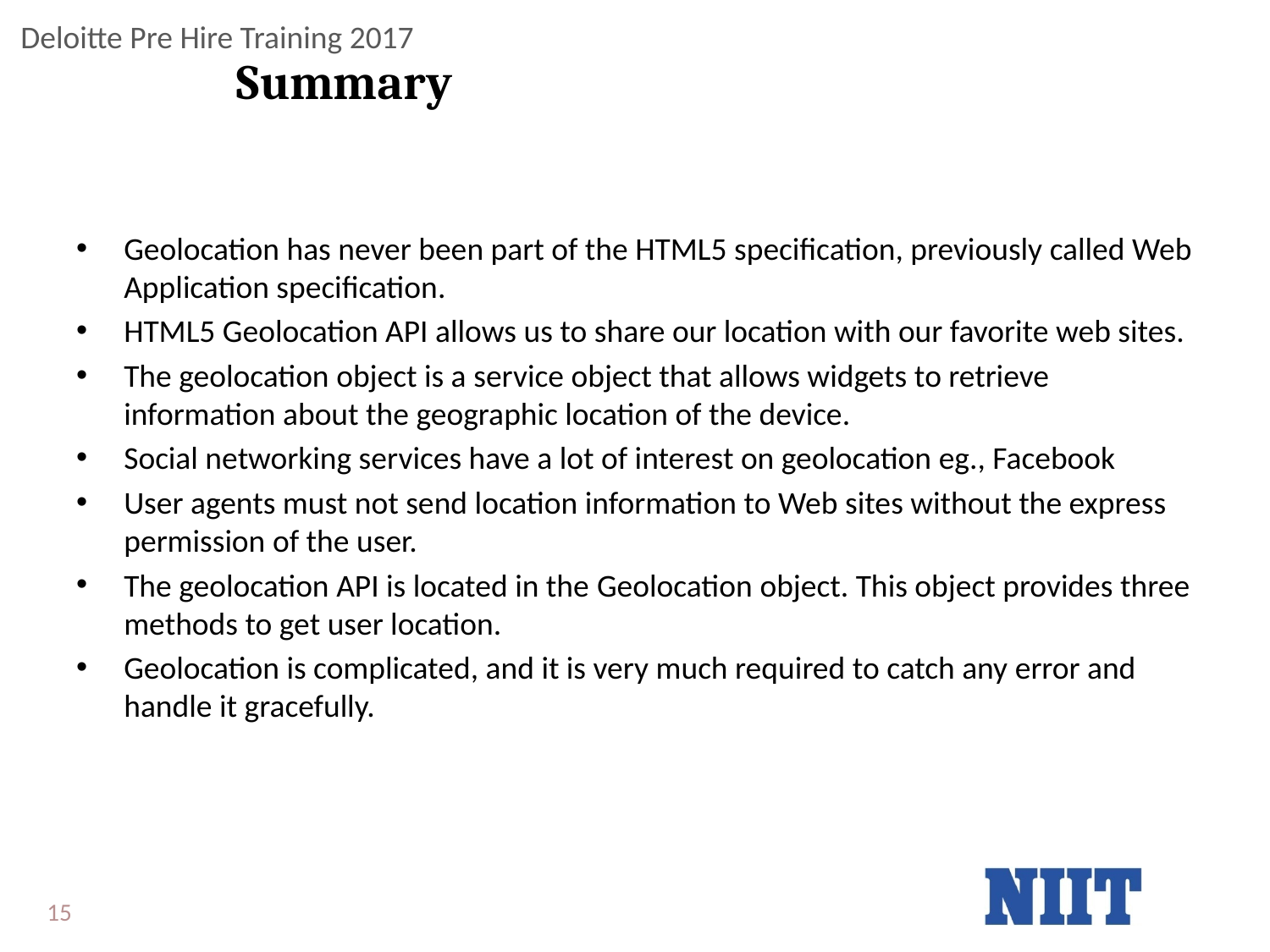

# Summary
Geolocation has never been part of the HTML5 specification, previously called Web Application specification.
HTML5 Geolocation API allows us to share our location with our favorite web sites.
The geolocation object is a service object that allows widgets to retrieve information about the geographic location of the device.
Social networking services have a lot of interest on geolocation eg., Facebook
User agents must not send location information to Web sites without the express permission of the user.
The geolocation API is located in the Geolocation object. This object provides three methods to get user location.
Geolocation is complicated, and it is very much required to catch any error and handle it gracefully.
15